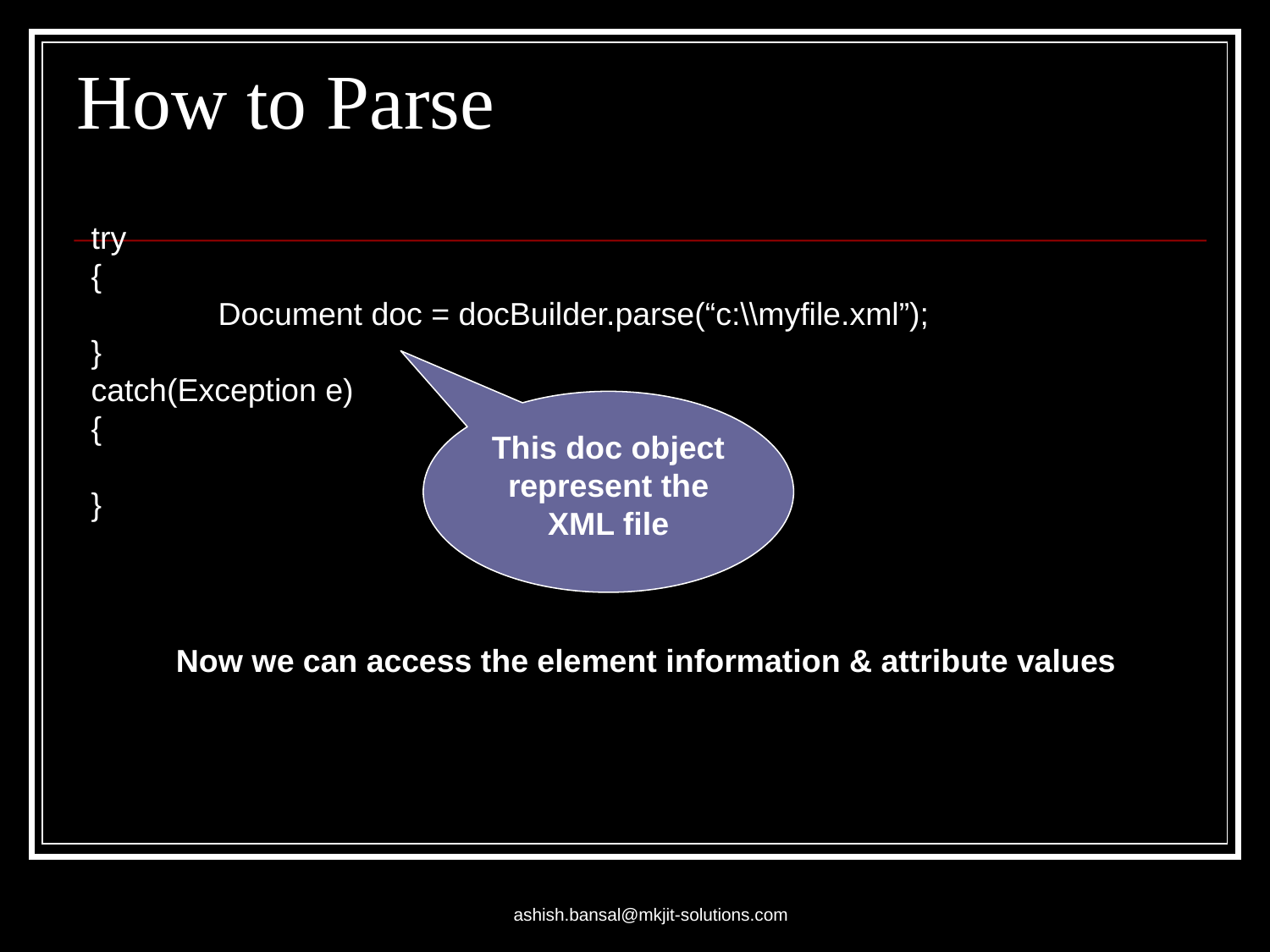

# How to Parse
try
{
	Document doc = docBuilder.parse(“c:\\myfile.xml”);
}
catch(Exception e)
{

}
This doc object represent the XML file
Now we can access the element information & attribute values

ashish.bansal@mkjit-solutions.com